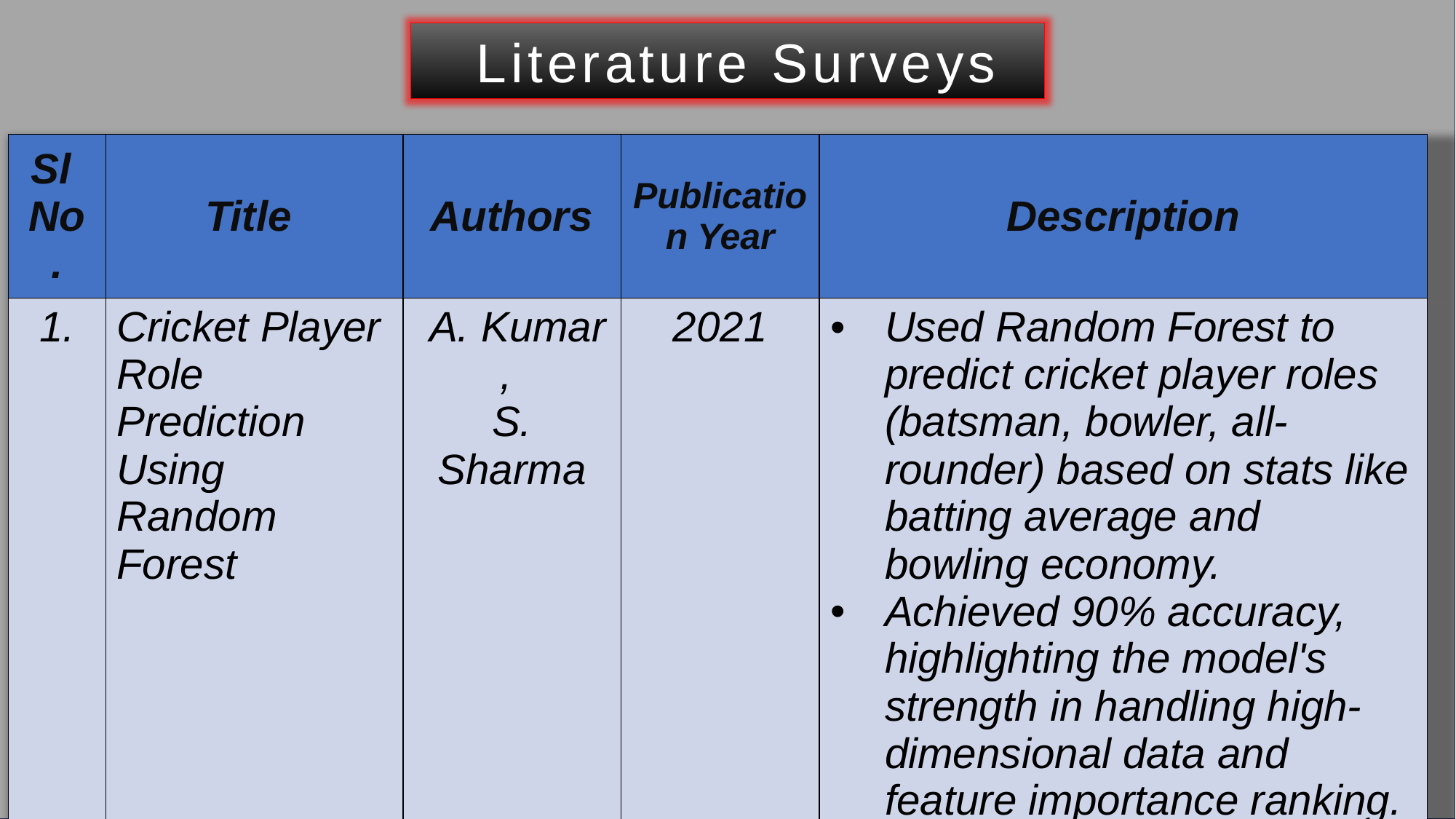

Literature Surveys
| Sl No . | Title | Authors | Publication Year | Description |
| --- | --- | --- | --- | --- |
| 1. | Cricket Player Role Prediction Using Random Forest | A. Kumar , S. Sharma | 2021 | Used Random Forest to predict cricket player roles (batsman, bowler, all-rounder) based on stats like batting average and bowling economy. Achieved 90% accuracy, highlighting the model's strength in handling high-dimensional data and feature importance ranking. |